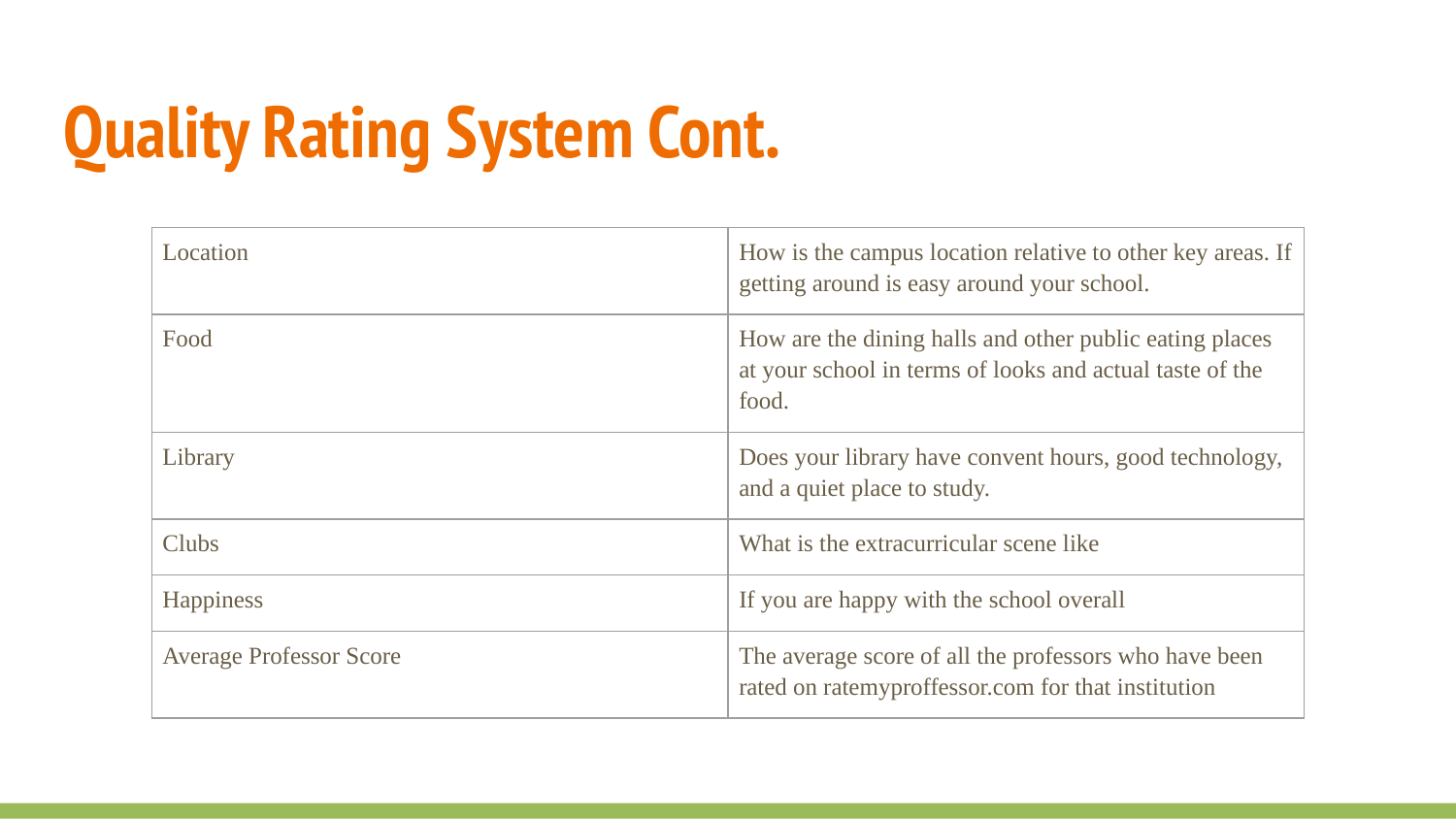

Quality Rating System Cont.
| Location | How is the campus location relative to other key areas. If getting around is easy around your school. |
| --- | --- |
| Food | How are the dining halls and other public eating places at your school in terms of looks and actual taste of the food. |
| Library | Does your library have convent hours, good technology, and a quiet place to study. |
| Clubs | What is the extracurricular scene like |
| Happiness | If you are happy with the school overall |
| Average Professor Score | The average score of all the professors who have been rated on ratemyproffessor.com for that institution |